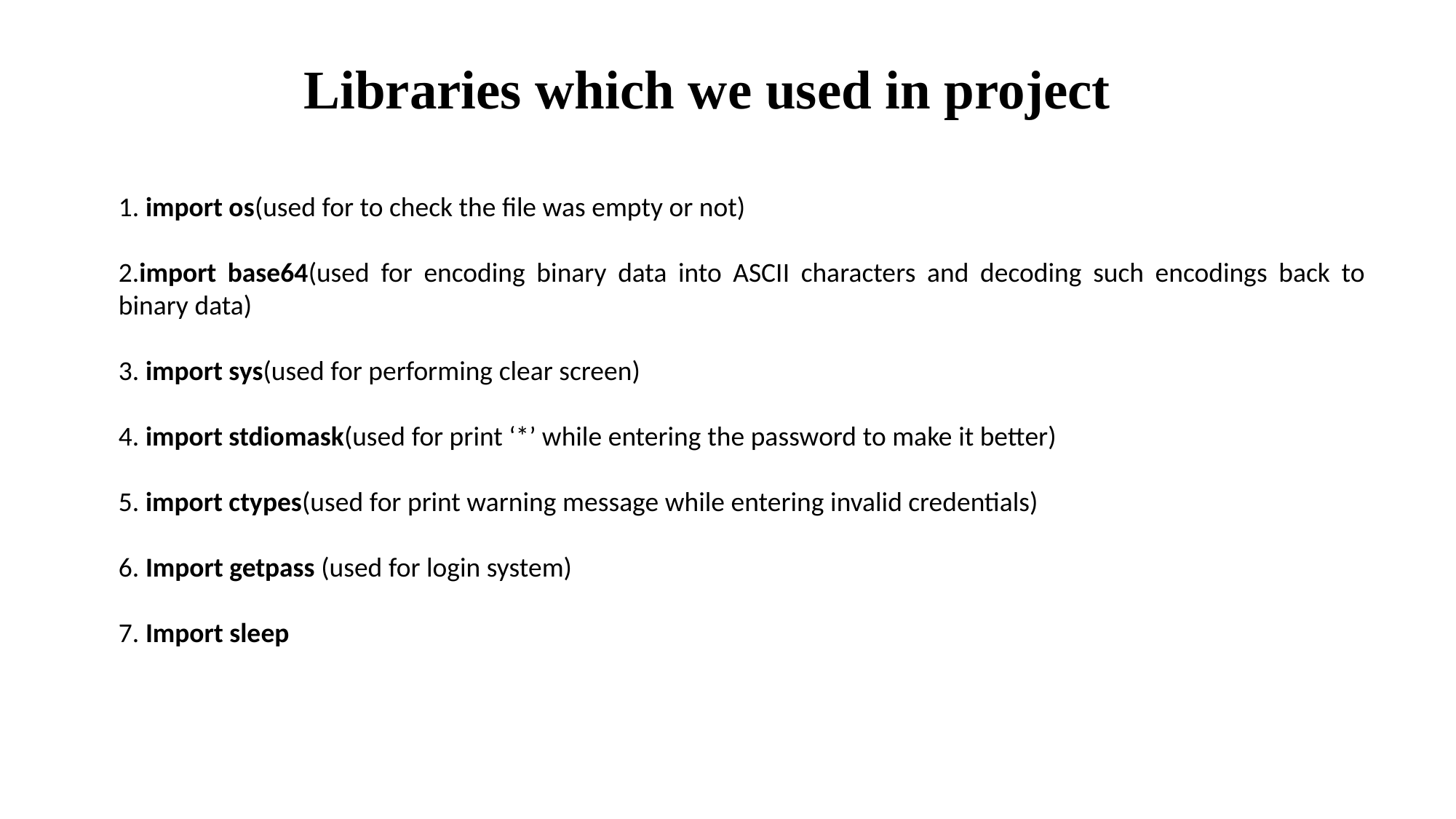

# Libraries which we used in project
1. import os(used for to check the file was empty or not)

2.import base64(used for encoding binary data into ASCII characters and decoding such encodings back to binary data)

3. import sys(used for performing clear screen)

4. import stdiomask(used for print ‘*’ while entering the password to make it better)

5. import ctypes(used for print warning message while entering invalid credentials)

6. Import getpass (used for login system)

7. Import sleep